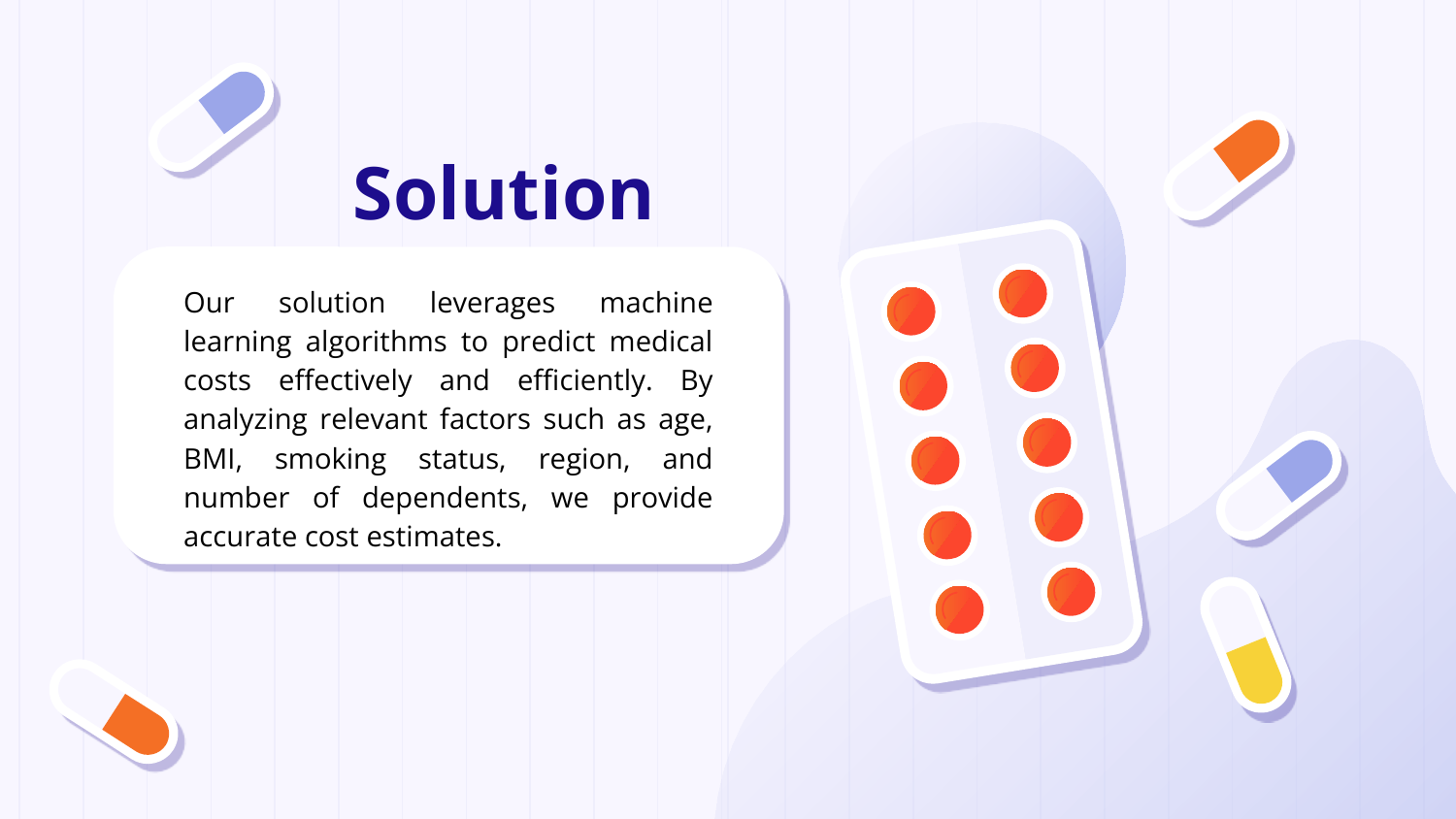

# Solution

Our solution leverages machine learning algorithms to predict medical costs effectively and efficiently. By analyzing relevant factors such as age, BMI, smoking status, region, and number of dependents, we provide accurate cost estimates.